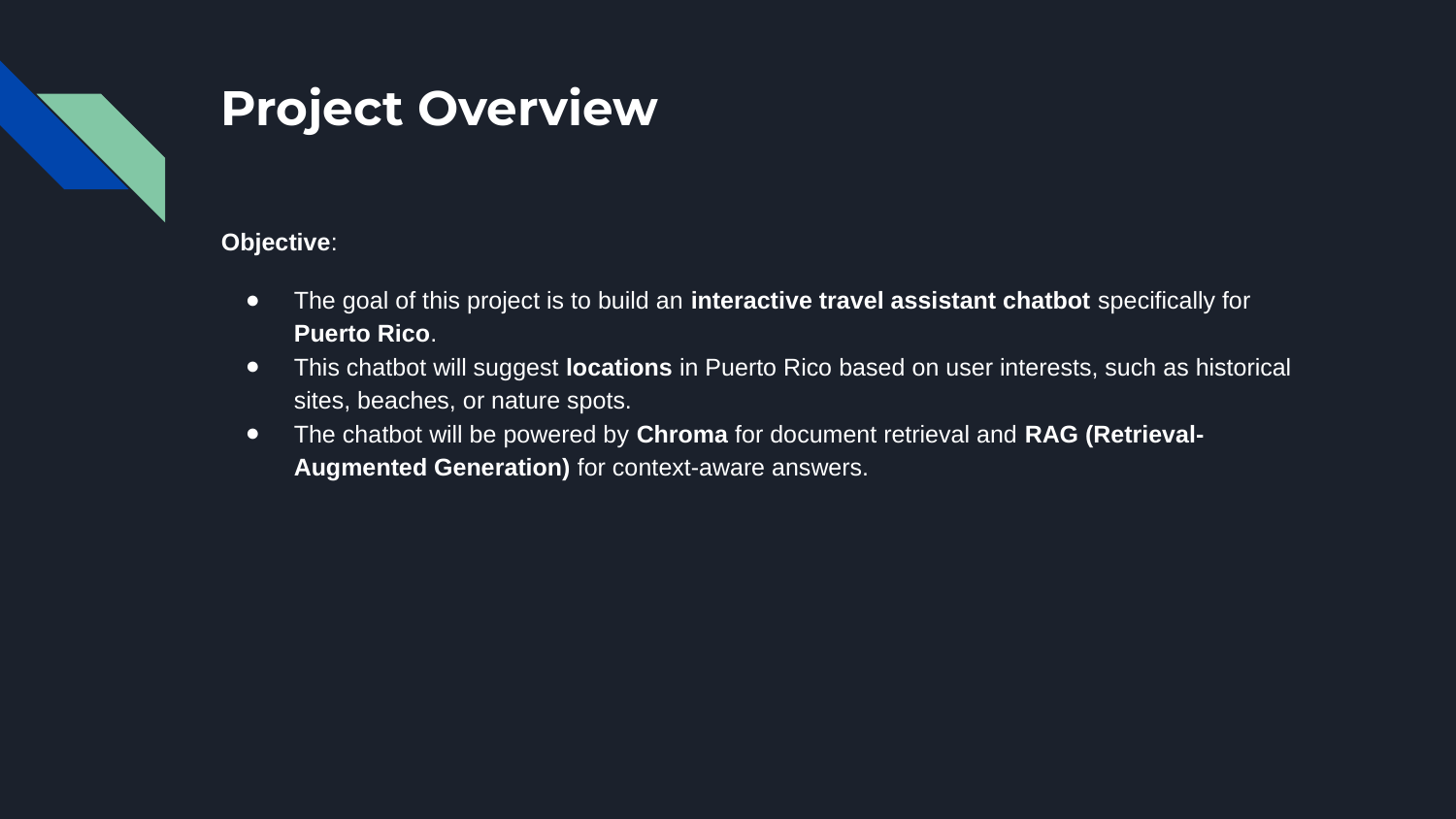

# Project Overview
Objective:
The goal of this project is to build an interactive travel assistant chatbot specifically for Puerto Rico.
This chatbot will suggest locations in Puerto Rico based on user interests, such as historical sites, beaches, or nature spots.
The chatbot will be powered by Chroma for document retrieval and RAG (Retrieval-Augmented Generation) for context-aware answers.